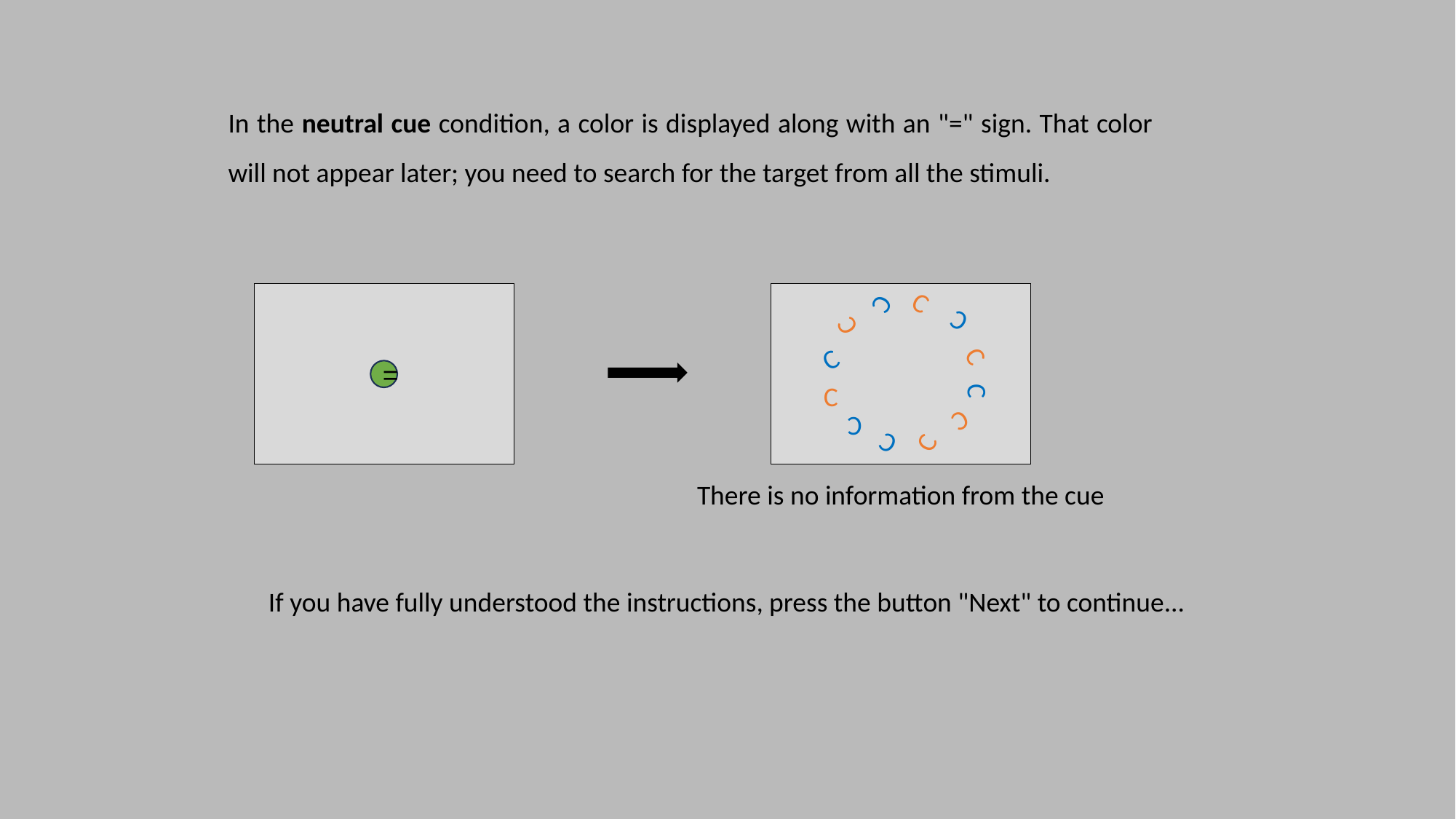

In the neutral cue condition, a color is displayed along with an "=" sign. That color will not appear later; you need to search for the target from all the stimuli.

C
C
C
C
C
C
C
C
C
C
C
C
=

There is no information from the cue
If you have fully understood the instructions, press the button "Next" to continue...